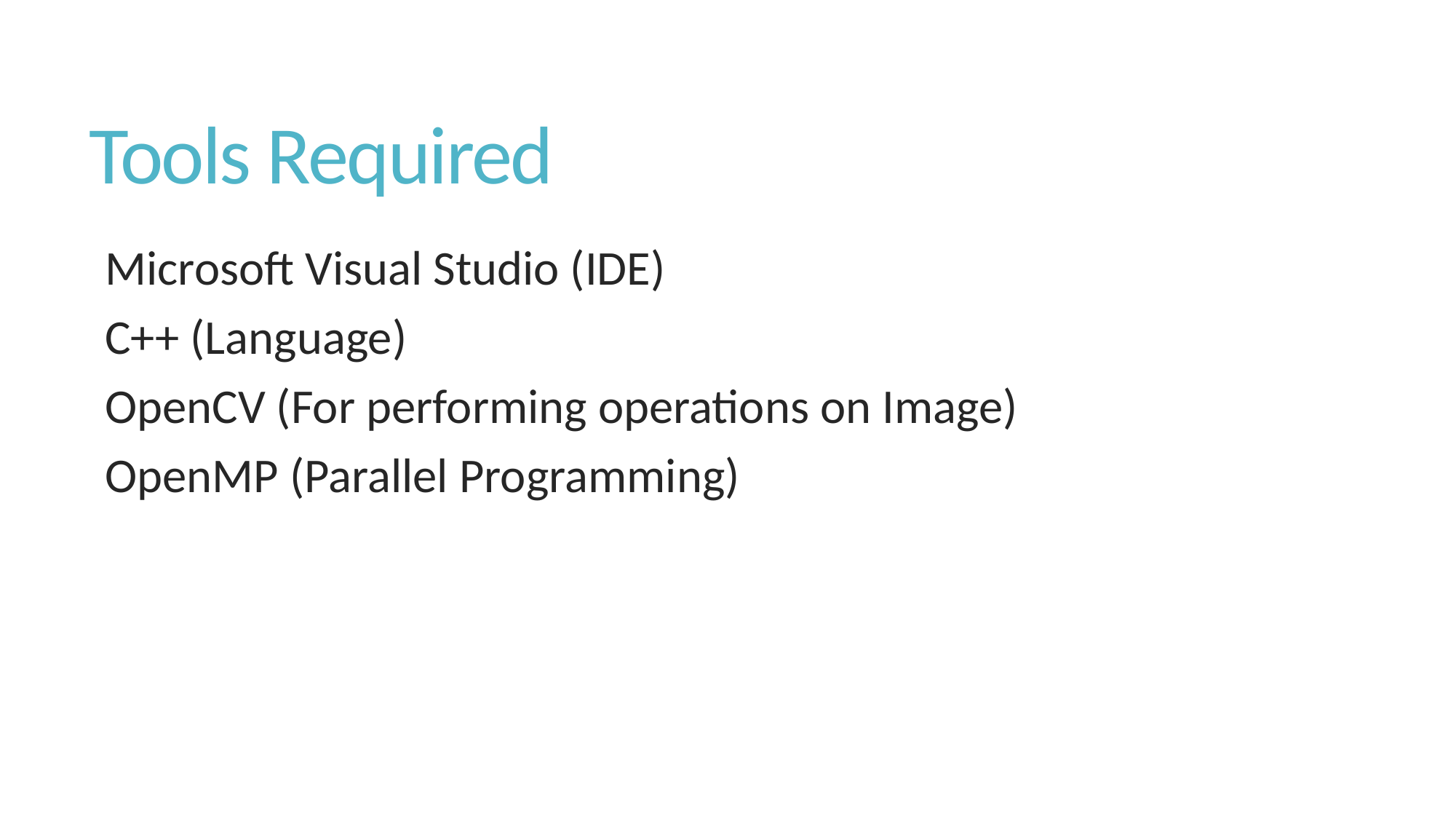

# Tools Required
Microsoft Visual Studio (IDE)
C++ (Language)
OpenCV (For performing operations on Image)
OpenMP (Parallel Programming)